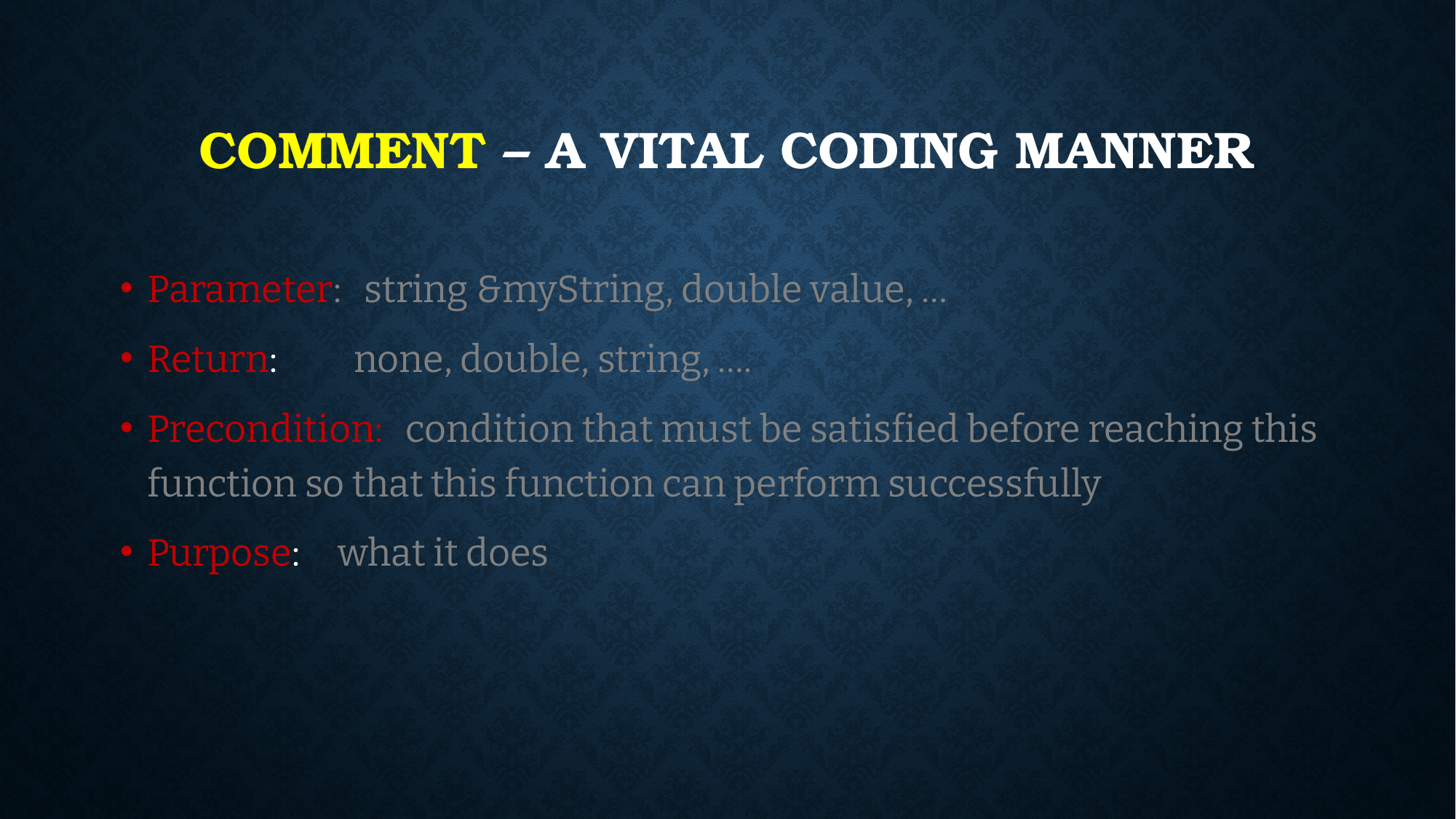

# Comment – a vital coding manner
Parameter:   string &myString, double value, …
Return:          none, double, string, ….
Precondition:   condition that must be satisfied before reaching this function so that this function can perform successfully
Purpose:     what it does